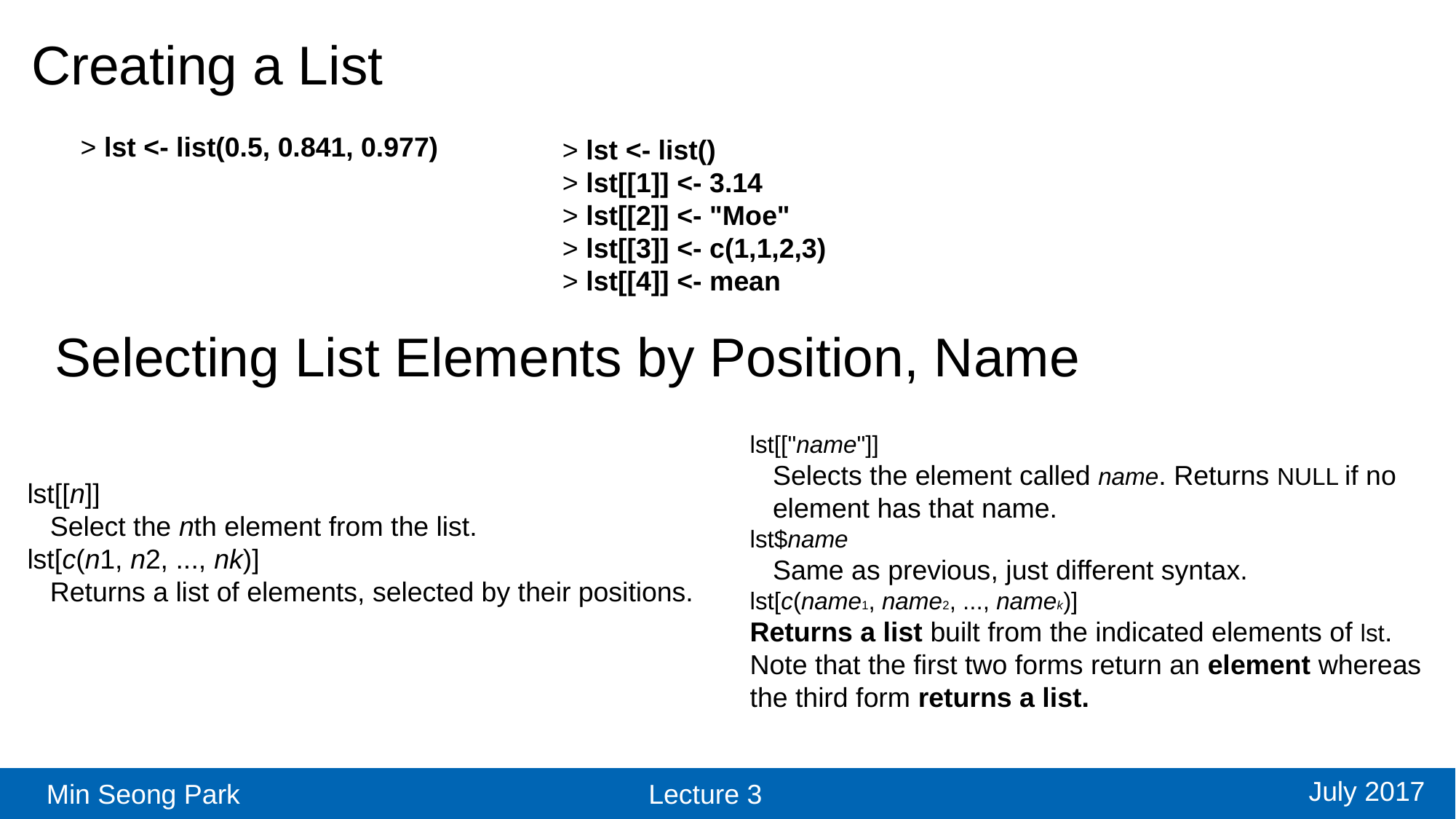

Creating a List
> lst <- list(0.5, 0.841, 0.977)
> lst <- list()
> lst[[1]] <- 3.14
> lst[[2]] <- "Moe"
> lst[[3]] <- c(1,1,2,3)
> lst[[4]] <- mean
Selecting List Elements by Position, Name
lst[["name"]]
   Selects the element called name. Returns NULL if no
   element has that name.
lst$name
   Same as previous, just different syntax.
lst[c(name1, name2, ..., namek)]
Returns a list built from the indicated elements of lst.
Note that the first two forms return an element whereas the third form returns a list.
lst[[n]]
   Select the nth element from the list.
lst[c(n1, n2, ..., nk)]
   Returns a list of elements, selected by their positions.

July 2017
Min Seong Park
Lecture 3